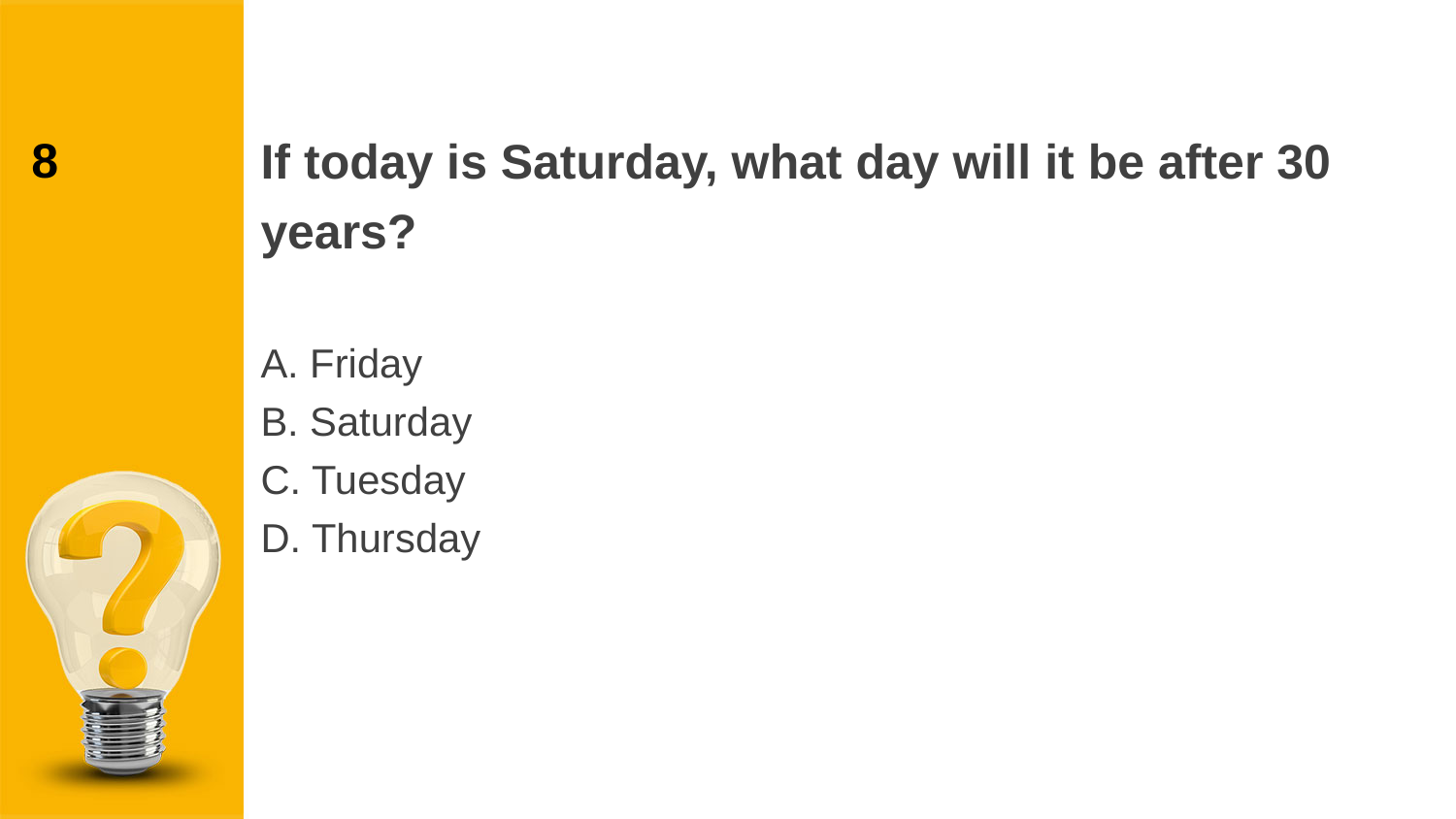

If today is Saturday, what day will it be after 30 years?

A. Friday
B. Saturday
C. Tuesday
D. Thursday

8